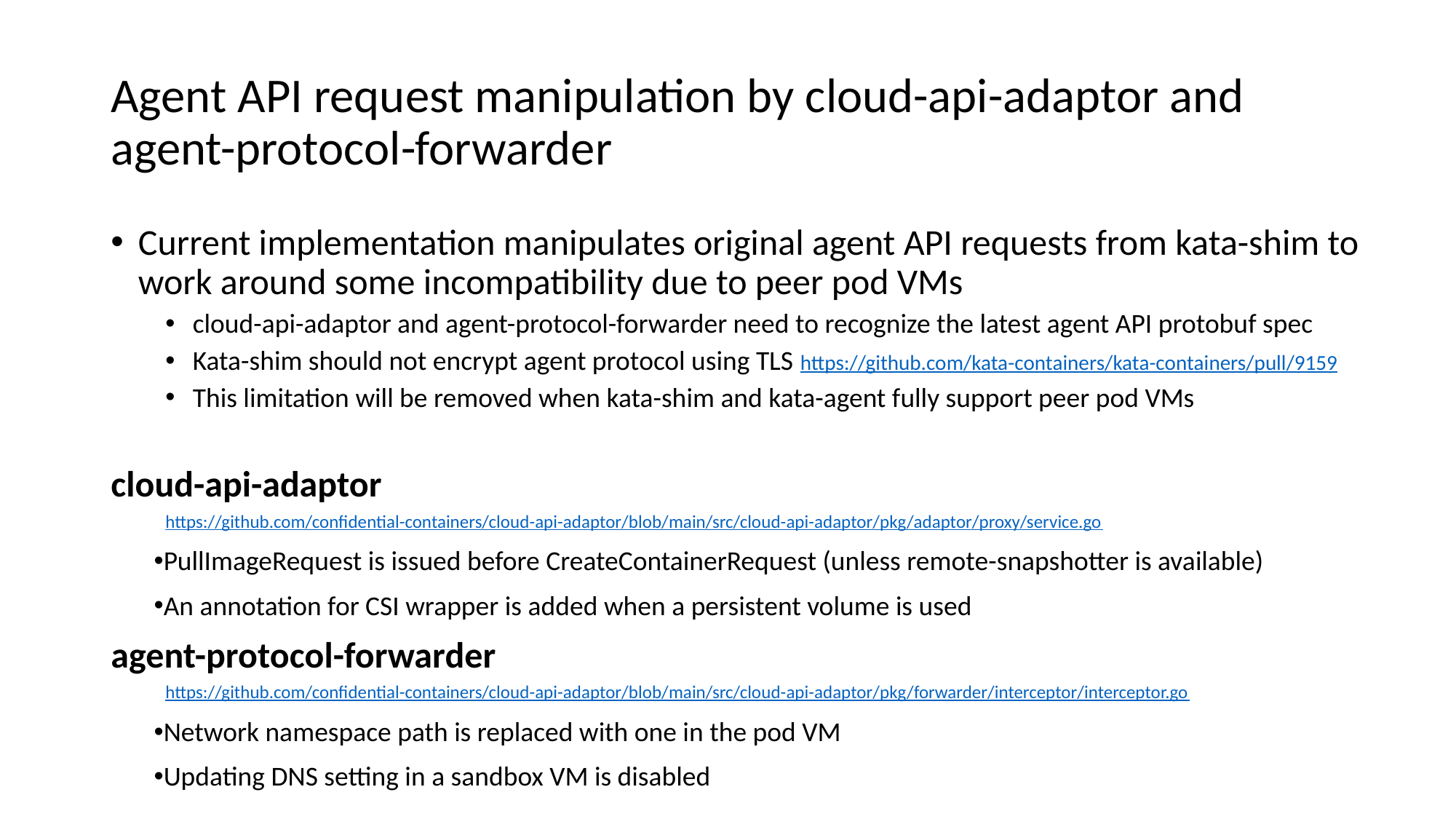

# Agent API request manipulation by cloud-api-adaptor and agent-protocol-forwarder
Current implementation manipulates original agent API requests from kata-shim to work around some incompatibility due to peer pod VMs
cloud-api-adaptor and agent-protocol-forwarder need to recognize the latest agent API protobuf spec
Kata-shim should not encrypt agent protocol using TLS https://github.com/kata-containers/kata-containers/pull/9159
This limitation will be removed when kata-shim and kata-agent fully support peer pod VMs

cloud-api-adaptor
https://github.com/confidential-containers/cloud-api-adaptor/blob/main/src/cloud-api-adaptor/pkg/adaptor/proxy/service.go
PullImageRequest is issued before CreateContainerRequest (unless remote-snapshotter is available)
An annotation for CSI wrapper is added when a persistent volume is used
agent-protocol-forwarder
https://github.com/confidential-containers/cloud-api-adaptor/blob/main/src/cloud-api-adaptor/pkg/forwarder/interceptor/interceptor.go
Network namespace path is replaced with one in the pod VM
Updating DNS setting in a sandbox VM is disabled